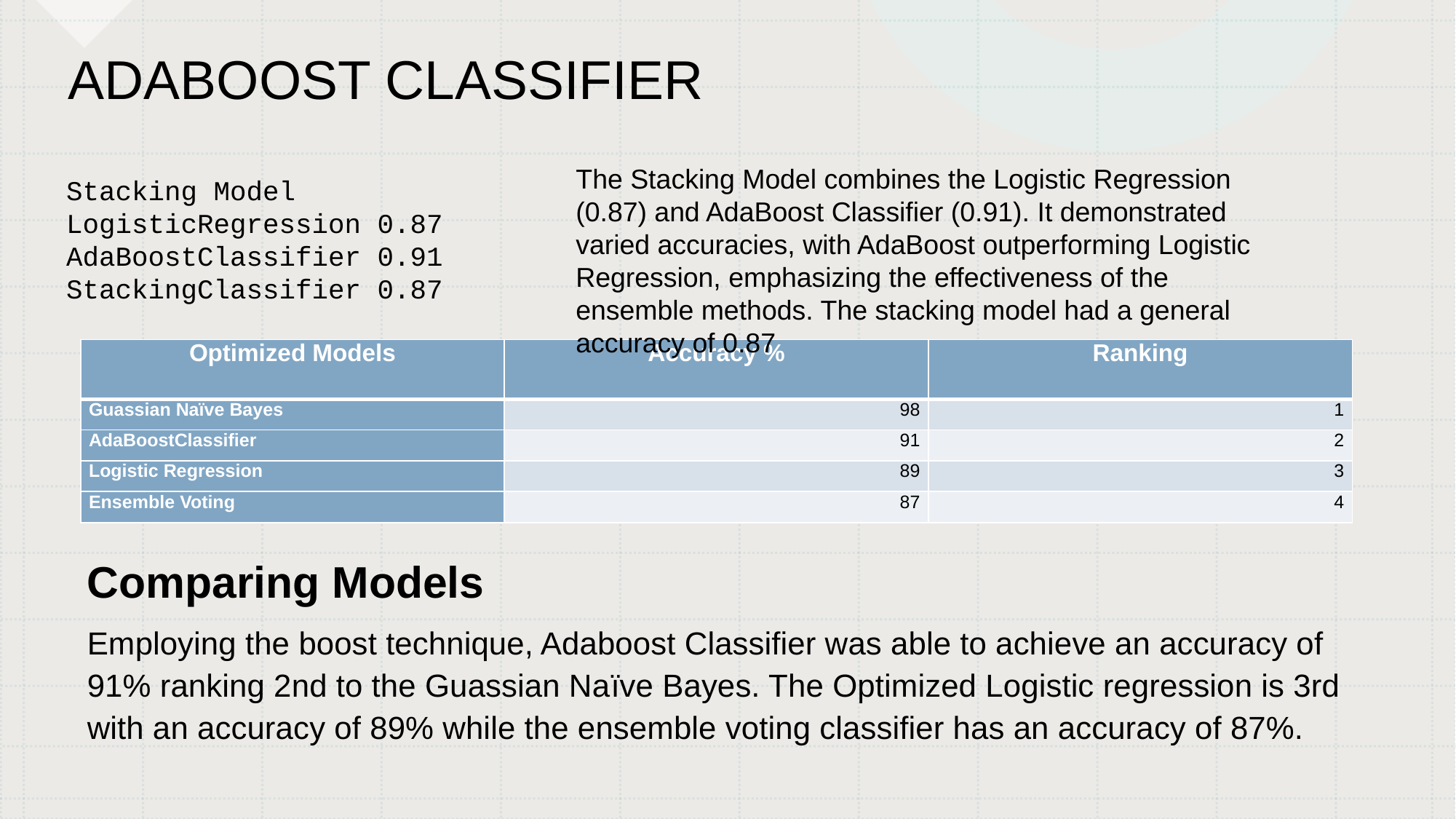

# ADABOOST CLASSIFIER
The Stacking Model combines the Logistic Regression (0.87) and AdaBoost Classifier (0.91). It demonstrated varied accuracies, with AdaBoost outperforming Logistic Regression, emphasizing the effectiveness of the ensemble methods. The stacking model had a general accuracy of 0.87
Stacking Model
LogisticRegression 0.87
AdaBoostClassifier 0.91
StackingClassifier 0.87
| Optimized Models | Accuracy % | Ranking |
| --- | --- | --- |
| Guassian Naïve Bayes | 98 | 1 |
| AdaBoostClassifier | 91 | 2 |
| Logistic Regression | 89 | 3 |
| Ensemble Voting | 87 | 4 |
Comparing Models
Employing the boost technique, Adaboost Classifier was able to achieve an accuracy of 91% ranking 2nd to the Guassian Naïve Bayes. The Optimized Logistic regression is 3rd with an accuracy of 89% while the ensemble voting classifier has an accuracy of 87%.